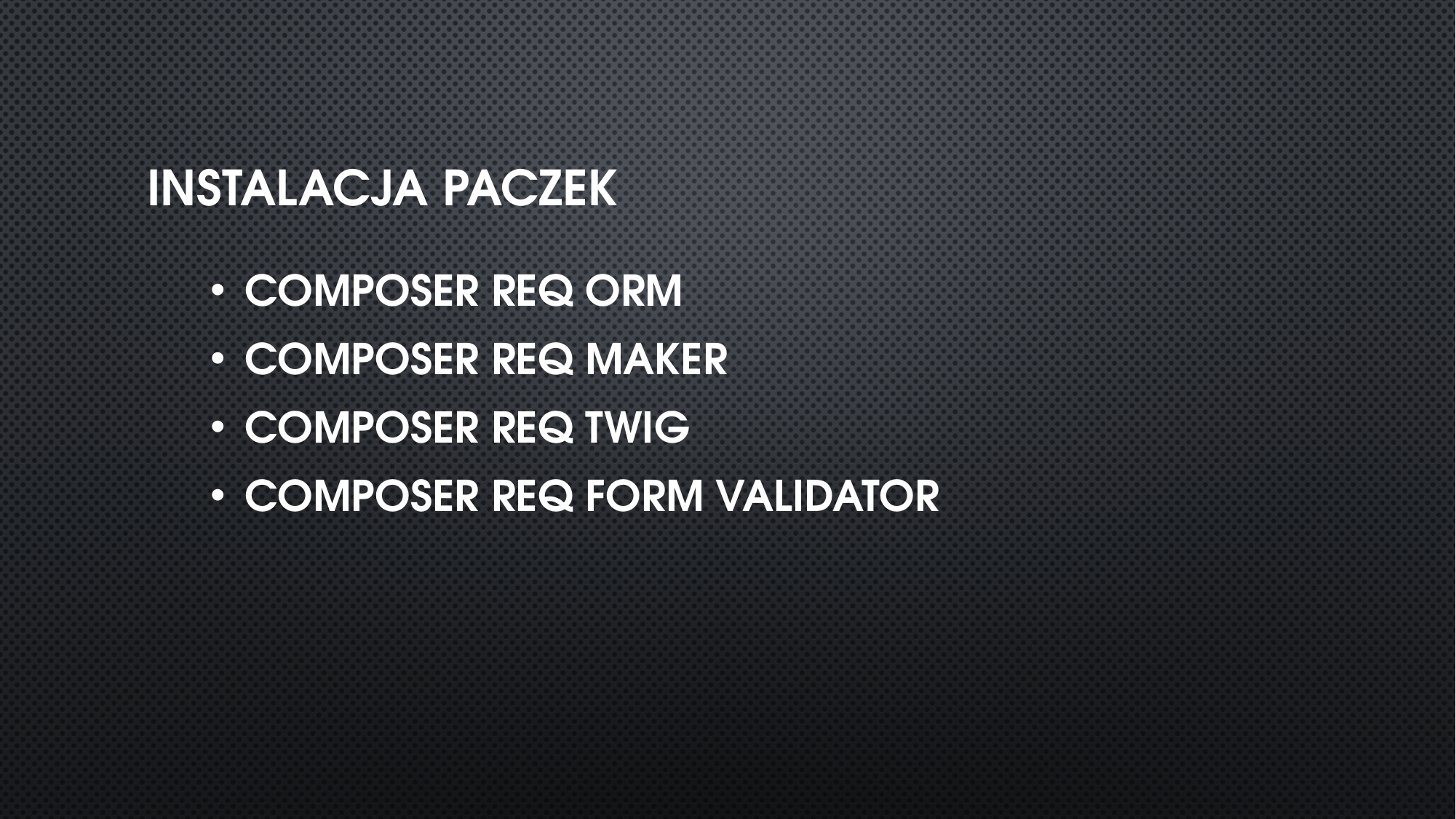

# Instalacja paczek
composer req orm
composer req maker
composer req twig
composer req form validator